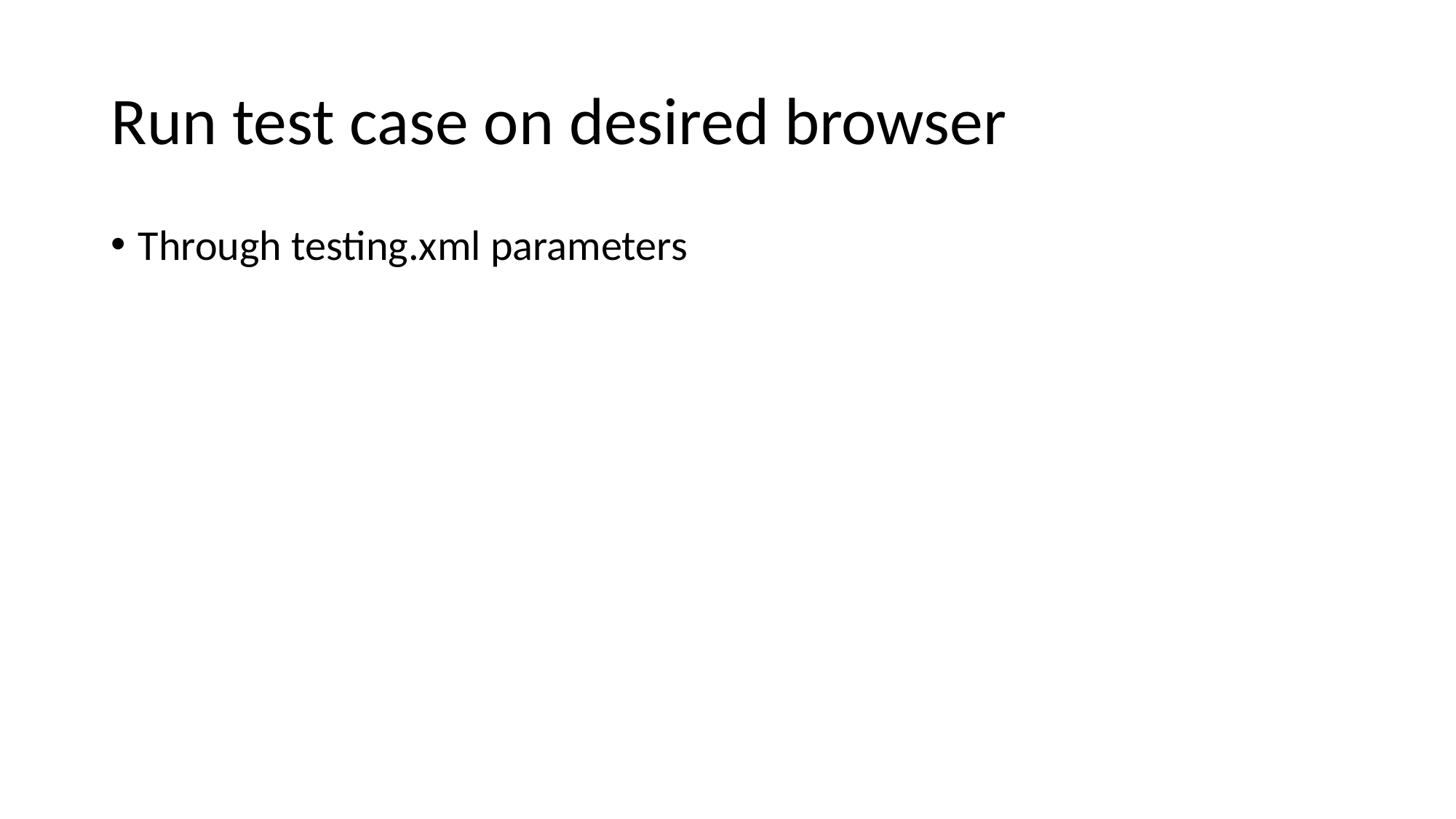

# Run test case on desired browser
Through testing.xml parameters